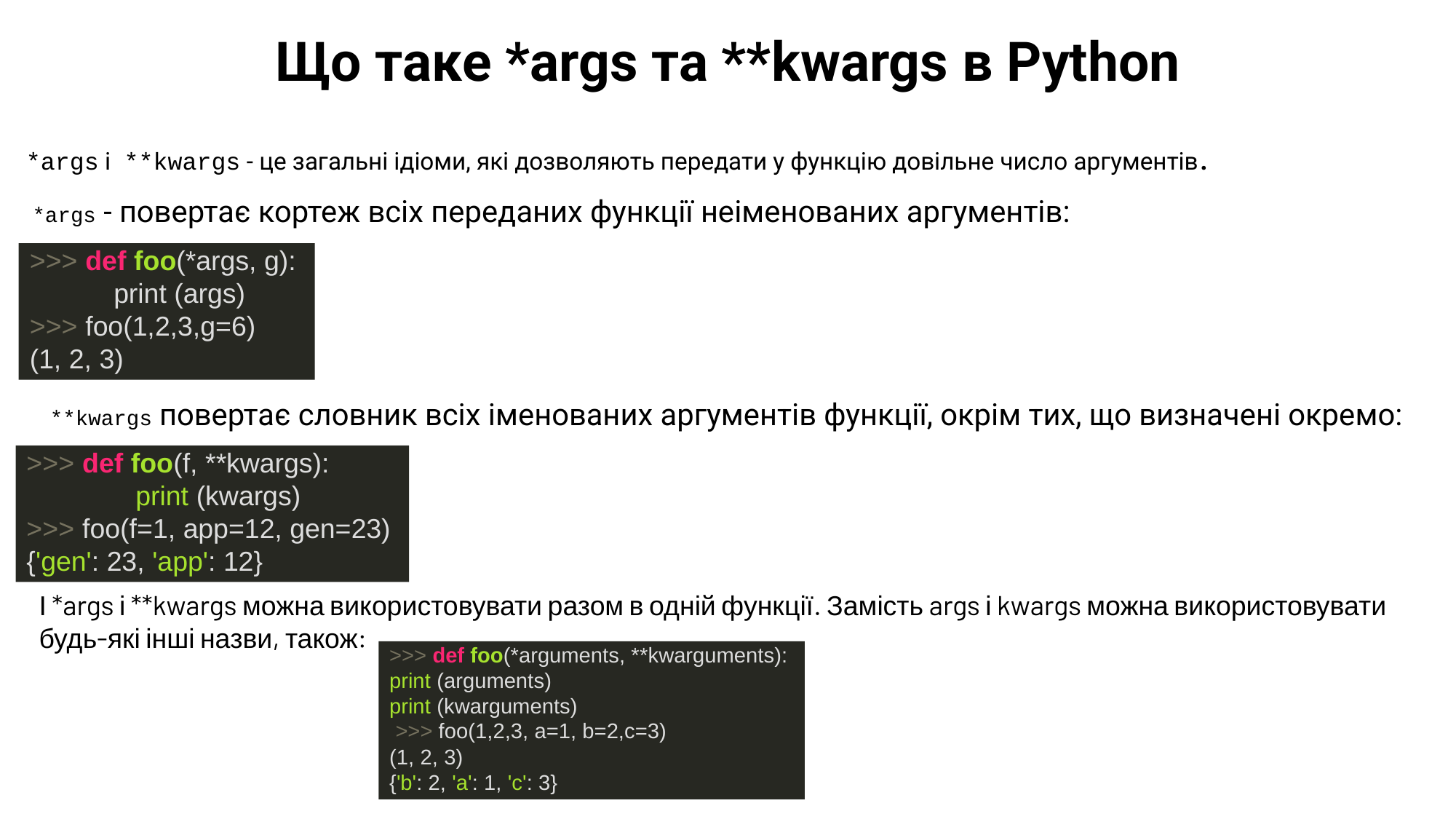

Що таке *args та **kwargs в Python
*args і **kwargs - це загальні ідіоми, які дозволяють передати у функцію довільне число аргументів.
*args - повертає кортеж всіх переданих функції неіменованих аргументів:
>>> def foo(*args, g):
           print (args)
>>> foo(1,2,3,g=6)
(1, 2, 3)
**kwargs повертає словник всіх іменованих аргументів функції, окрім тих, що визначені окремо:

>>> def foo(f, **kwargs):
	print (kwargs)
>>> foo(f=1, app=12, gen=23)
{'gen': 23, 'app': 12}
І *args і **kwargs можна використовувати разом в одній функції. Замість args і kwargs можна використовувати будь-які інші назви, також:
>>> def foo(*arguments, **kwarguments):
print (arguments)
print (kwarguments)
 >>> foo(1,2,3, a=1, b=2,c=3)
(1, 2, 3)
{'b': 2, 'a': 1, 'c': 3}